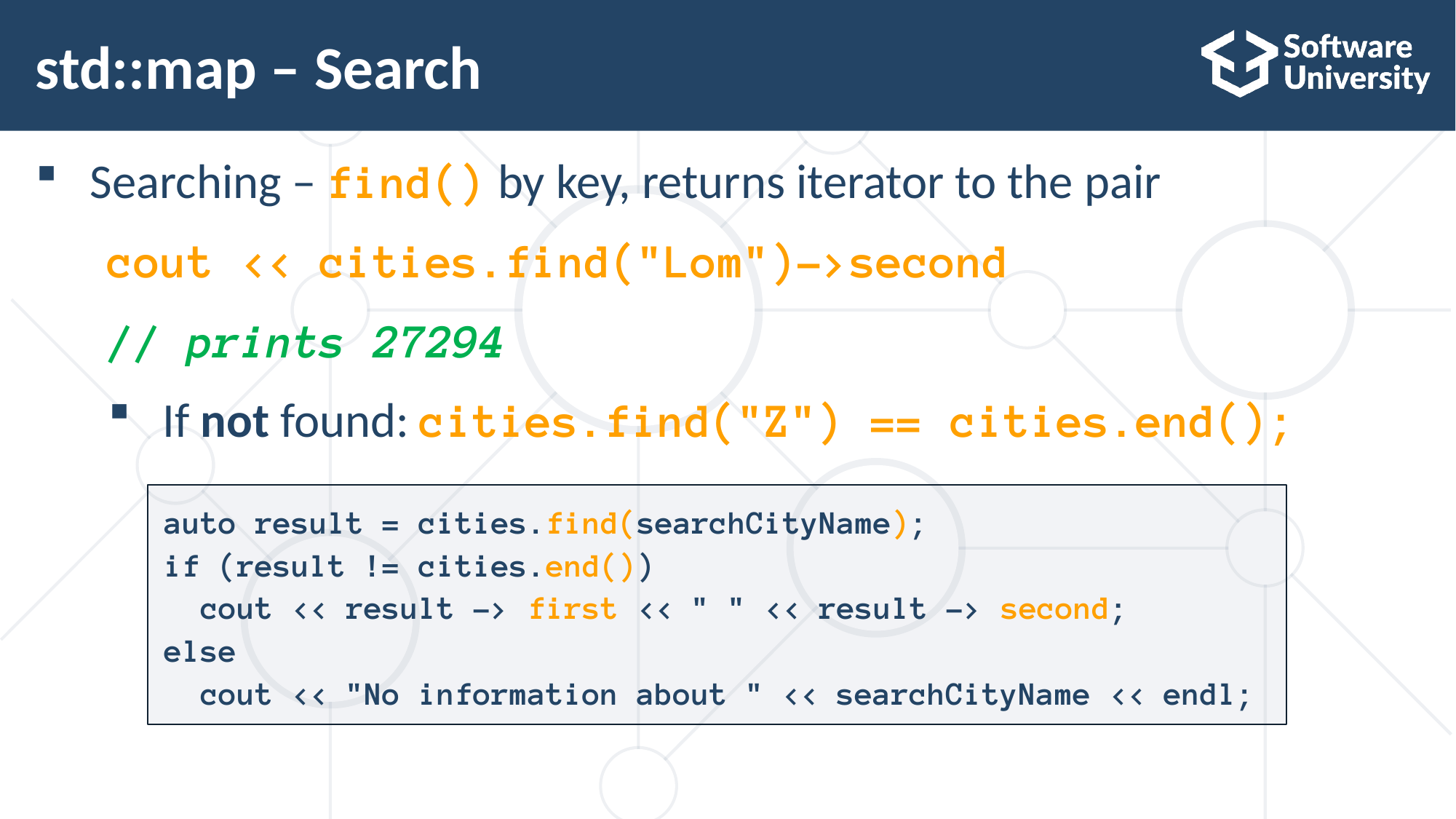

# std::map – Search
Searching – find() by key, returns iterator to the pair
cout << cities.find("Lom")->second
// prints 27294
If not found: cities.find("Z") == cities.end();
auto result = cities.find(searchCityName);
if (result != cities.end())
  cout << result -> first << " " << result -> second;
else
  cout << "No information about " << searchCityName << endl;